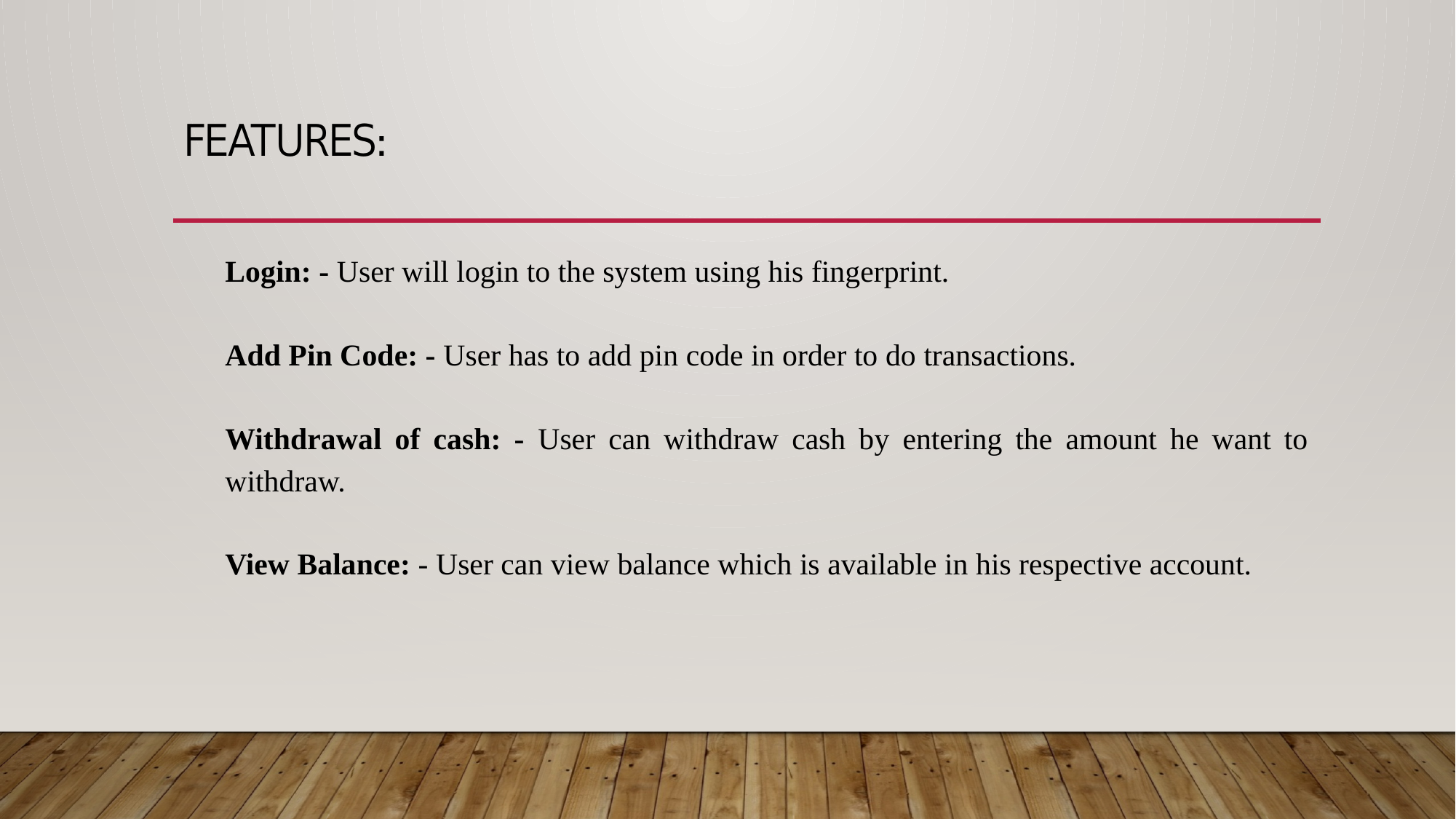

# Features:
Login: - User will login to the system using his fingerprint.

Add Pin Code: - User has to add pin code in order to do transactions.

Withdrawal of cash: - User can withdraw cash by entering the amount he want to withdraw.

View Balance: - User can view balance which is available in his respective account.